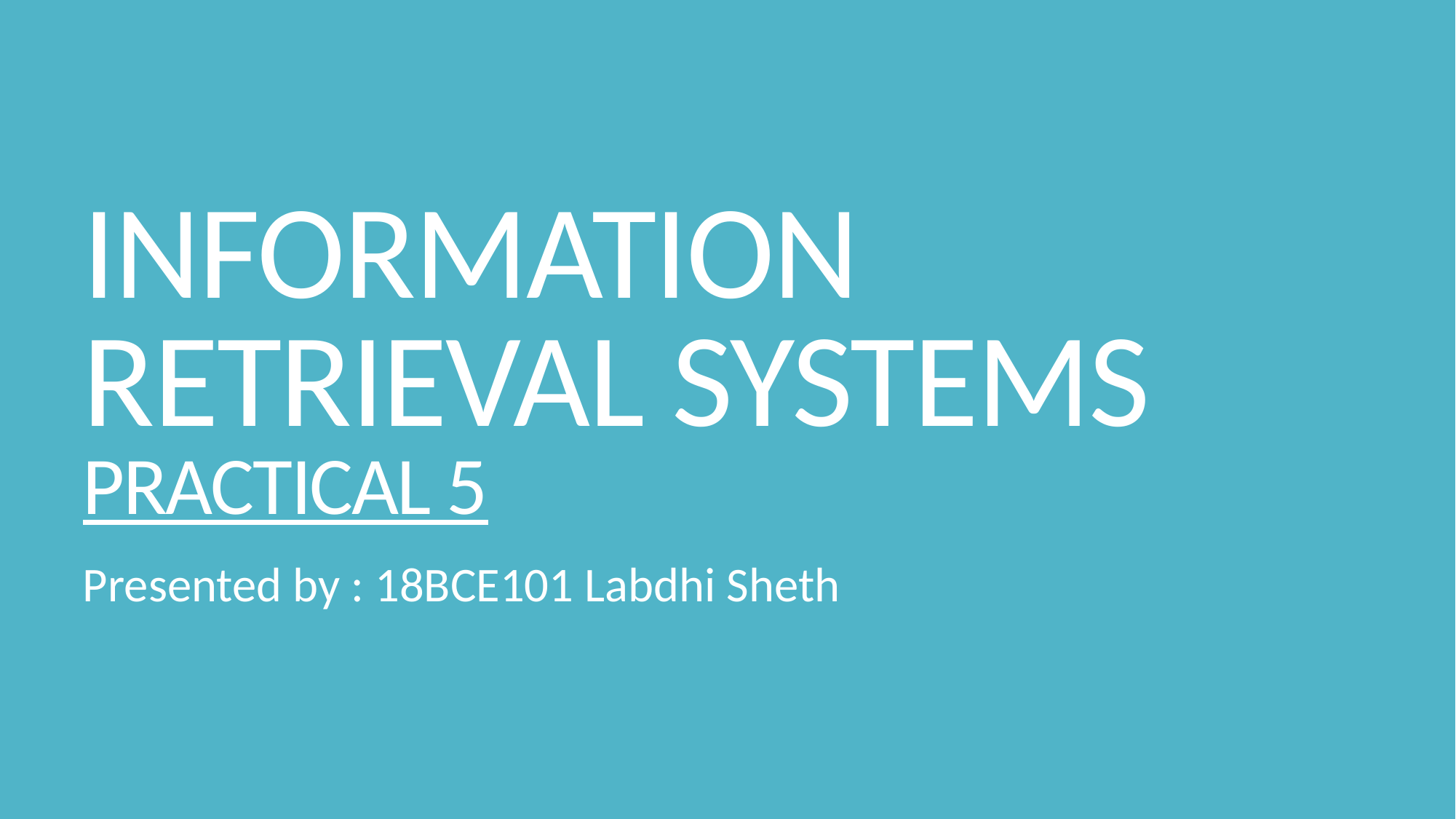

# INFORMATION RETRIEVAL SYSTEMS PRACTICAL 5
Presented by : 18BCE101 Labdhi Sheth